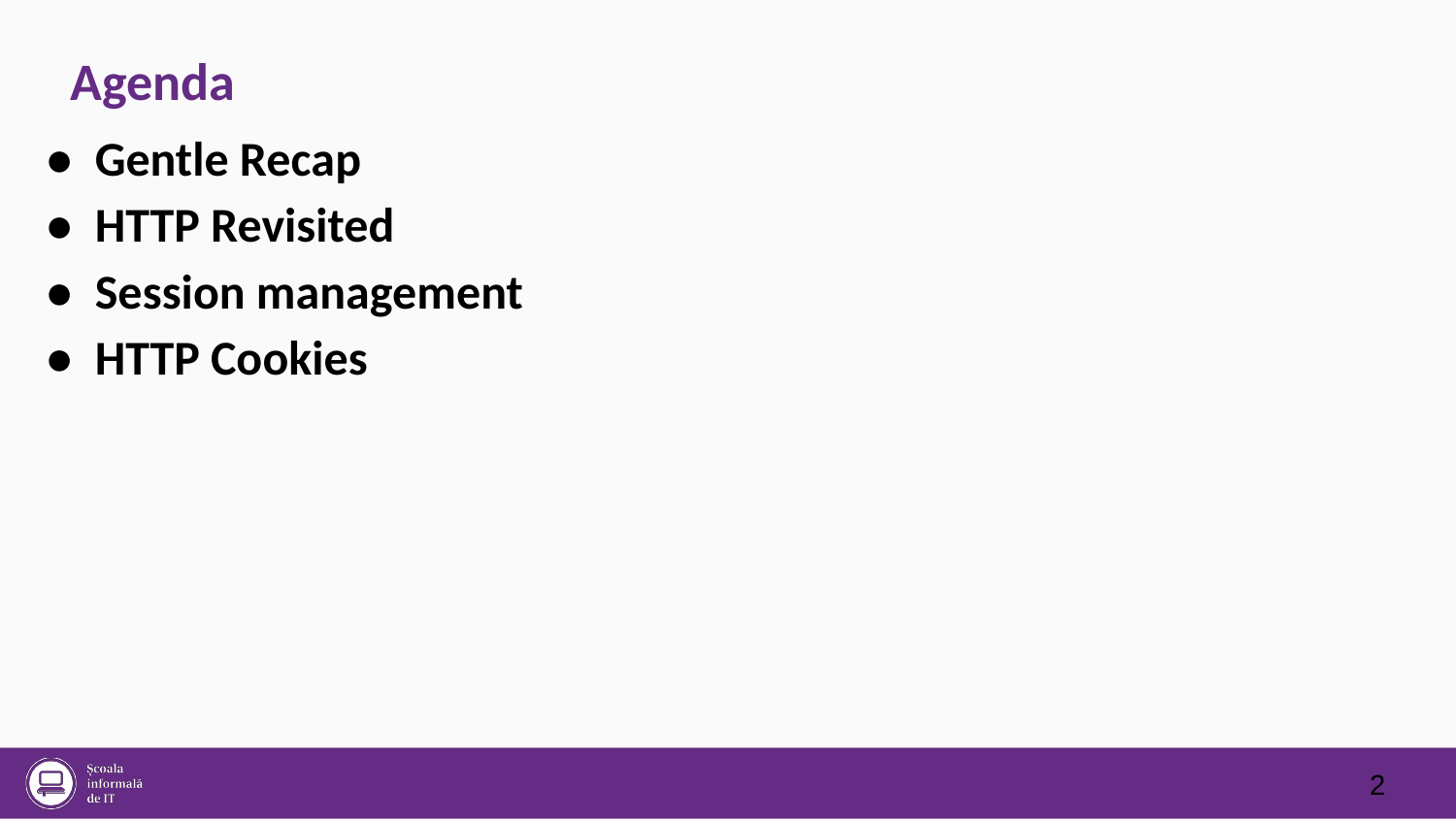

Agenda

● Gentle Recap
● HTTP Revisited
● Session management
● HTTP Cookies

2